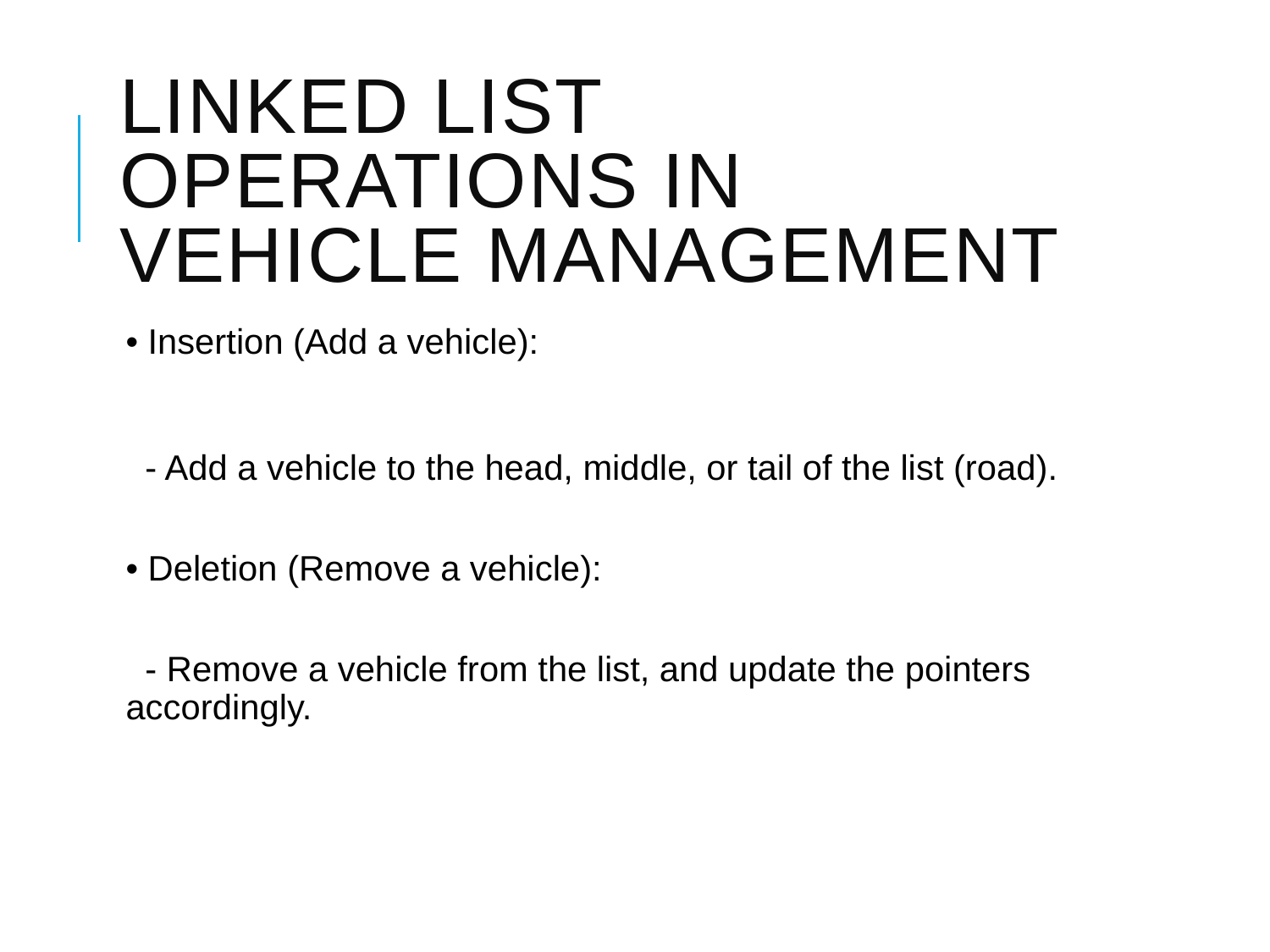

# Linked List Operations in Vehicle Management
• Insertion (Add a vehicle):

  - Add a vehicle to the head, middle, or tail of the list (road).
• Deletion (Remove a vehicle):
  - Remove a vehicle from the list, and update the pointers accordingly.